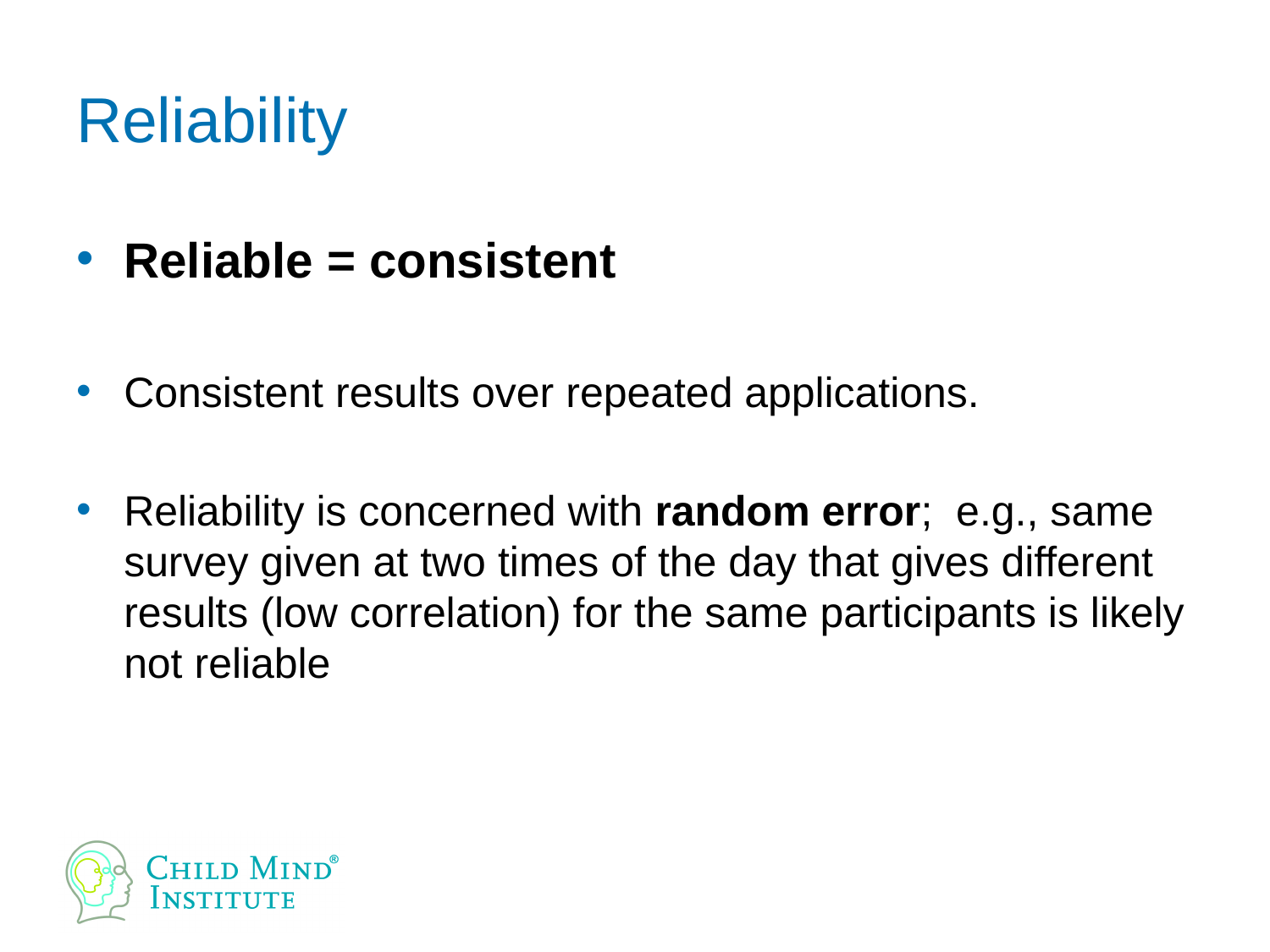

# Reliability
Reliable = consistent

Consistent results over repeated applications.

Reliability is concerned with random error;  e.g., same survey given at two times of the day that gives different results (low correlation) for the same participants is likely not reliable